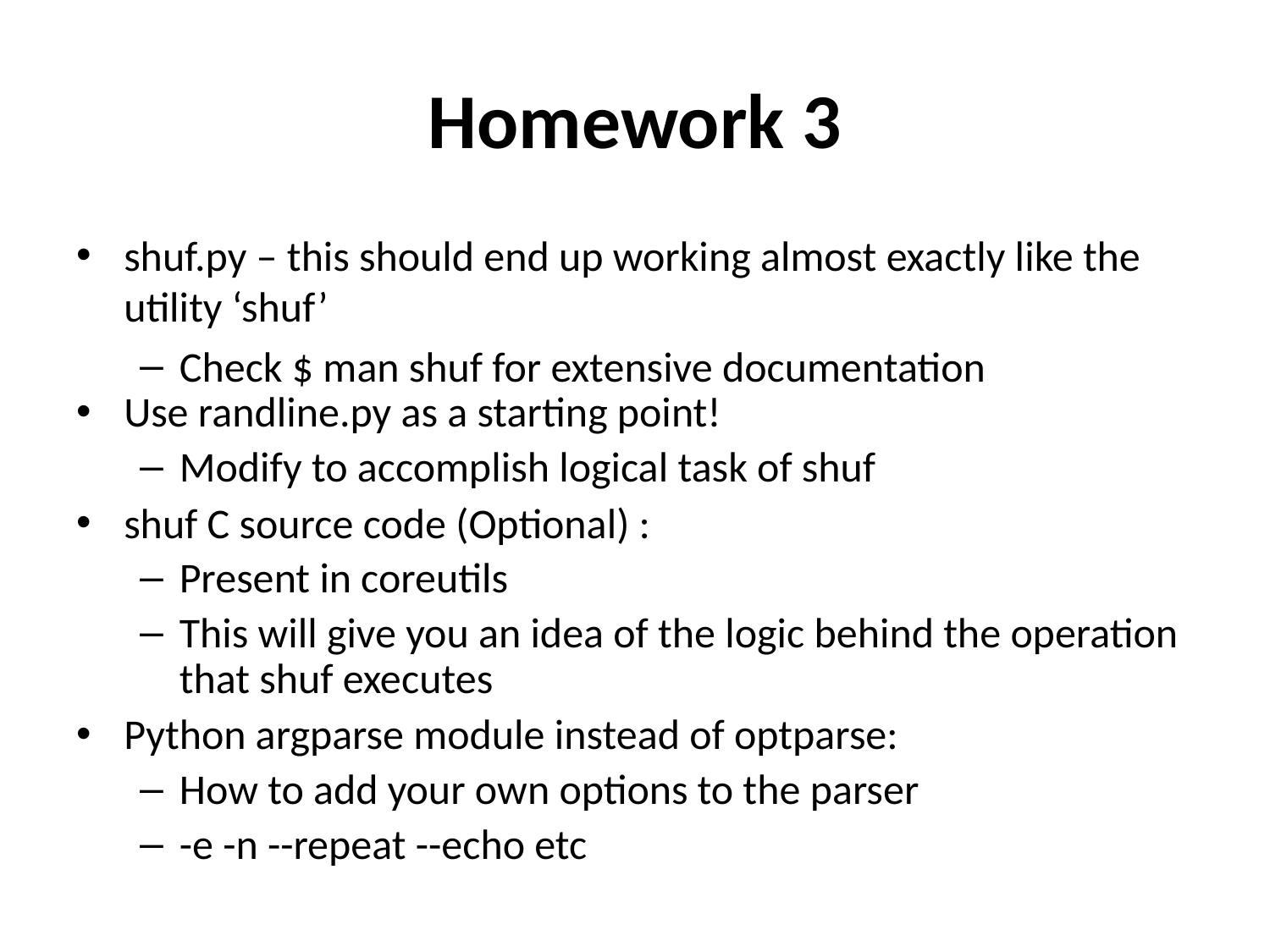

# Homework 3
shuf.py – this should end up working almost exactly like the utility ‘shuf’
Check $ man shuf for extensive documentation
Use randline.py as a starting point!
Modify to accomplish logical task of shuf
shuf C source code (Optional) :
Present in coreutils
This will give you an idea of the logic behind the operation that shuf executes
Python argparse module instead of optparse:
How to add your own options to the parser
-e -n --repeat --echo etc